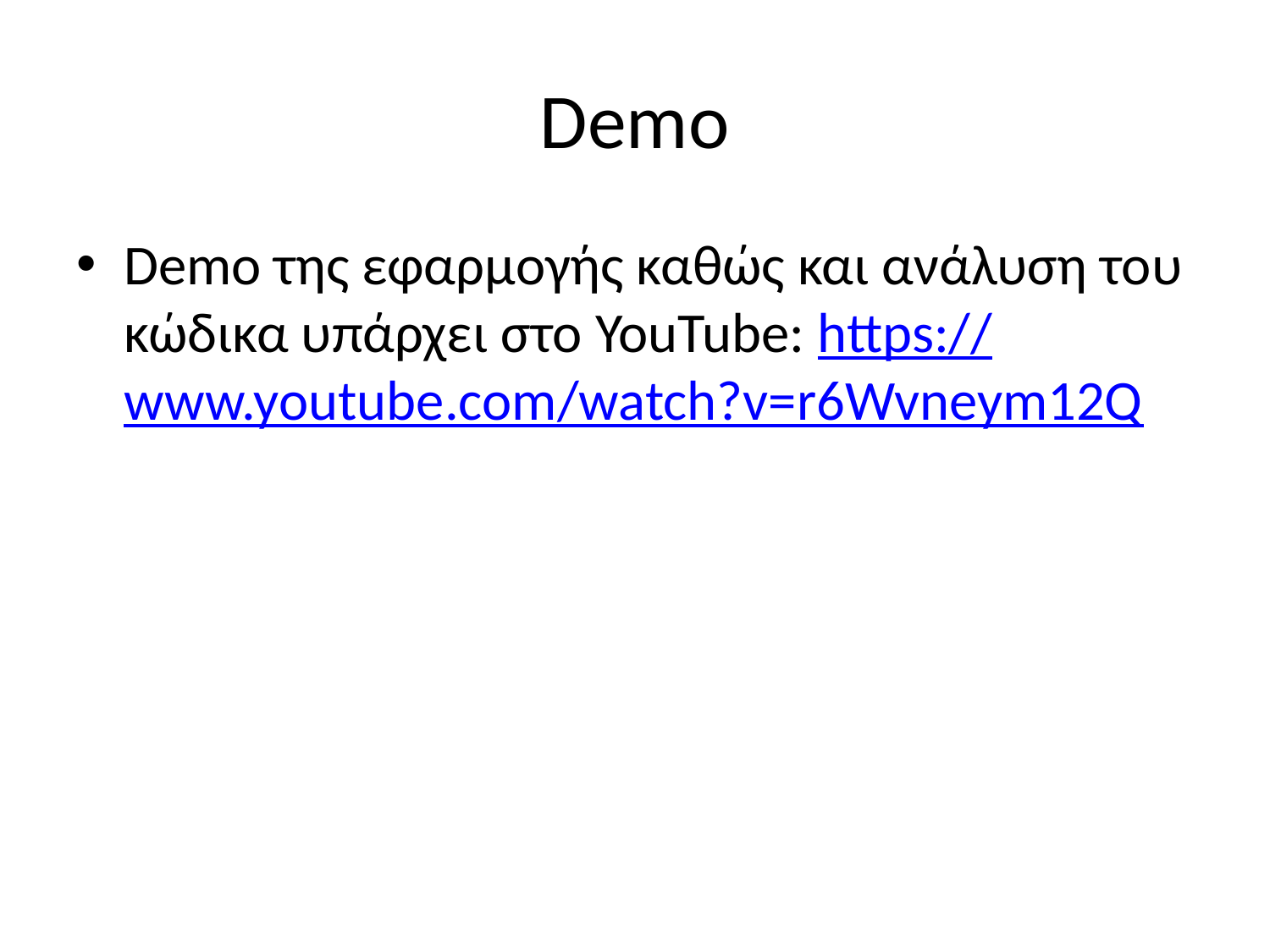

# Demo
Demo της εφαρμογής καθώς και ανάλυση του κώδικα υπάρχει στο YouTube: https://www.youtube.com/watch?v=r6Wvneym12Q